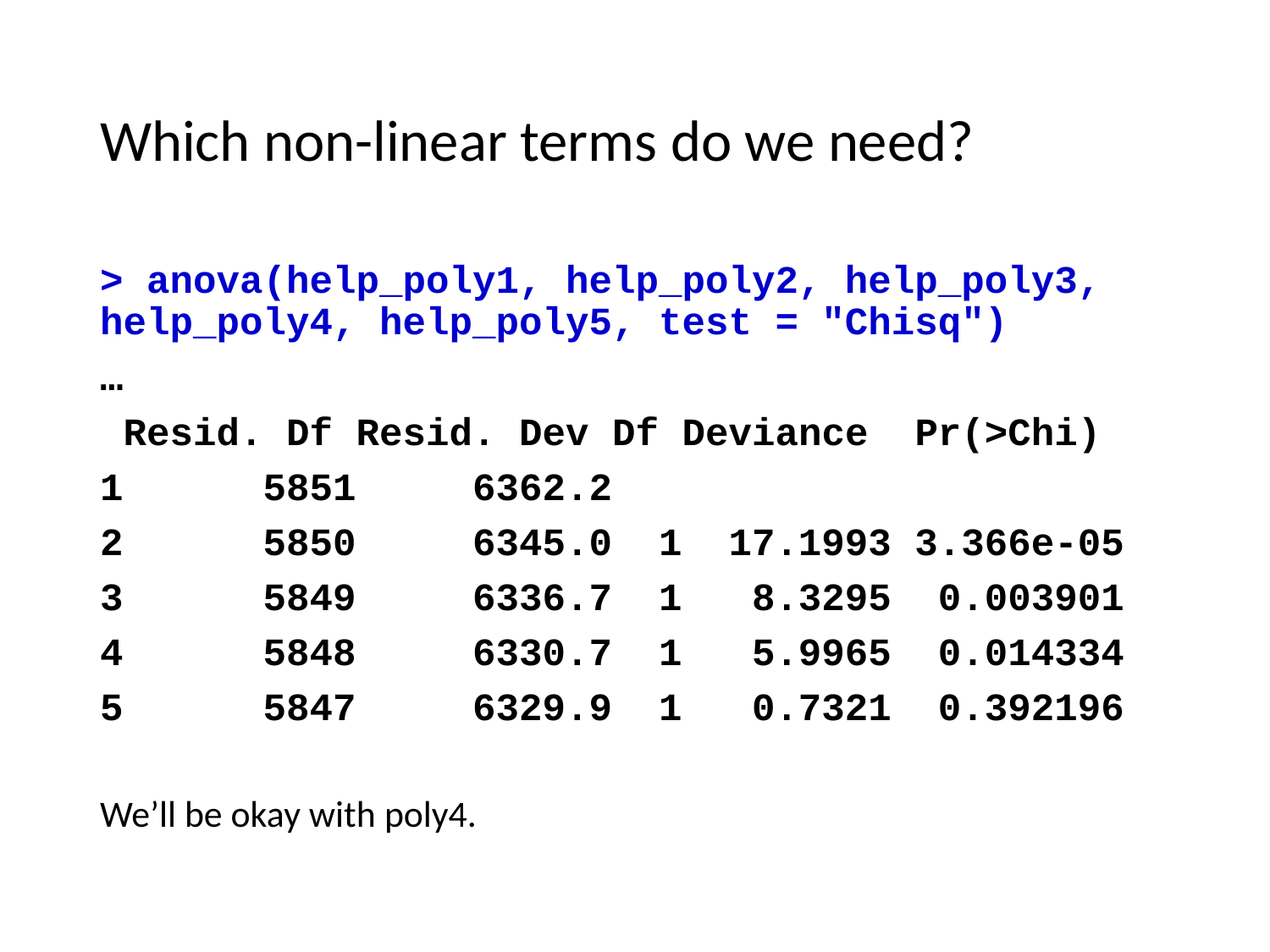

# Which non-linear terms do we need?
> anova(help_poly1, help_poly2, help_poly3, help_poly4, help_poly5, test = "Chisq")
…
 Resid. Df Resid. Dev Df Deviance  Pr(>Chi)
1      5851     6362.2
2      5850     6345.0  1  17.1993 3.366e-05
3      5849     6336.7  1   8.3295  0.003901
4      5848     6330.7  1   5.9965  0.014334
5      5847     6329.9  1   0.7321  0.392196

We’ll be okay with poly4.